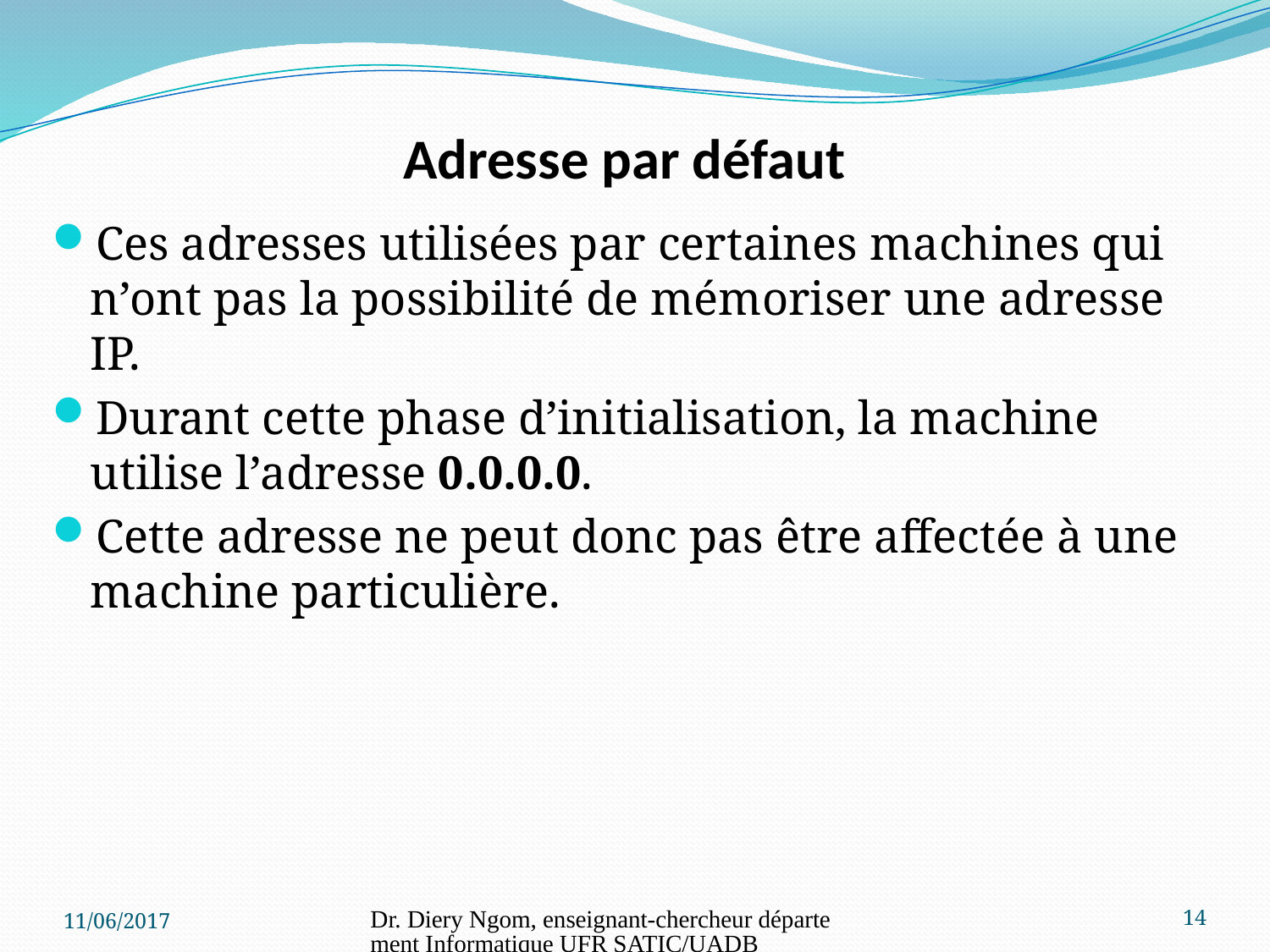

# Adresse par défaut
Ces adresses utilisées par certaines machines qui n’ont pas la possibilité de mémoriser une adresse IP.
Durant cette phase d’initialisation, la machine utilise l’adresse 0.0.0.0.
Cette adresse ne peut donc pas être affectée à une machine particulière.

11/06/2017
Dr. Diery Ngom, enseignant-chercheur département Informatique UFR SATIC/UADB
14